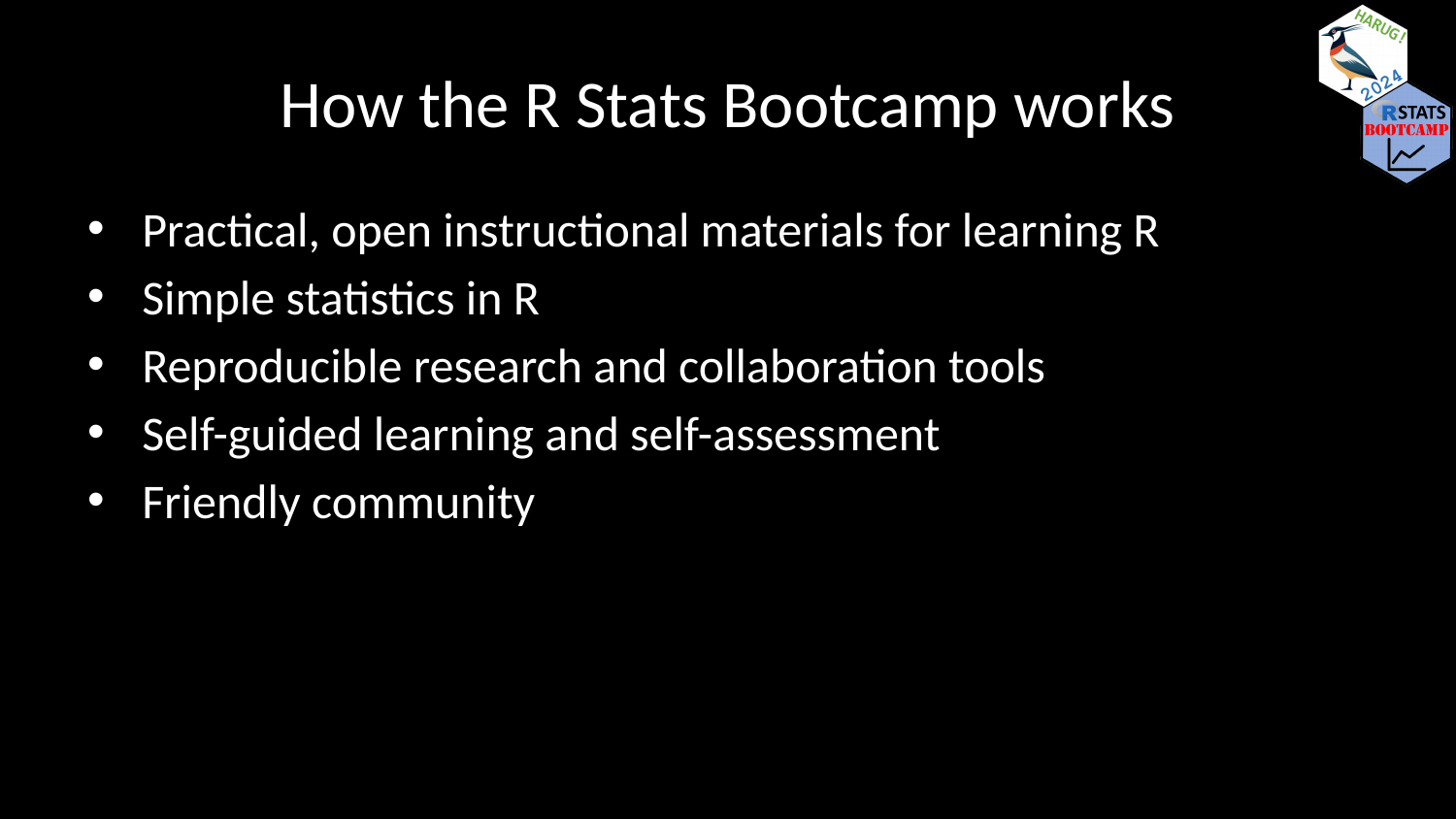

# How the R Stats Bootcamp works
Practical, open instructional materials for learning R
Simple statistics in R
Reproducible research and collaboration tools
Self-guided learning and self-assessment
Friendly community